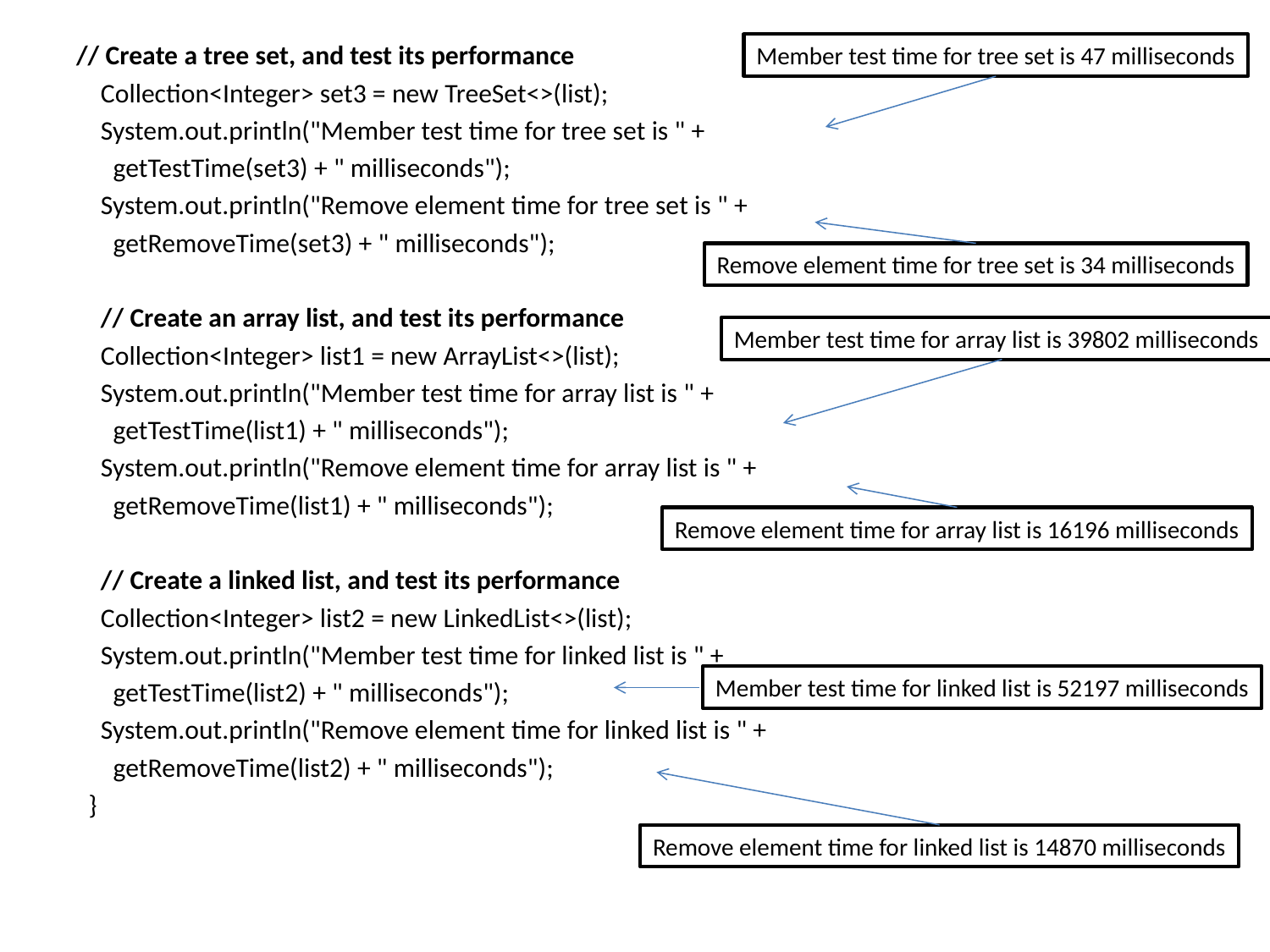

// Create a tree set, and test its performance
    Collection<Integer> set3 = new TreeSet<>(list);
    System.out.println("Member test time for tree set is " +
      getTestTime(set3) + " milliseconds");
    System.out.println("Remove element time for tree set is " +
      getRemoveTime(set3) + " milliseconds");

    // Create an array list, and test its performance
    Collection<Integer> list1 = new ArrayList<>(list);
    System.out.println("Member test time for array list is " +
      getTestTime(list1) + " milliseconds");
    System.out.println("Remove element time for array list is " +
      getRemoveTime(list1) + " milliseconds");

    // Create a linked list, and test its performance
    Collection<Integer> list2 = new LinkedList<>(list);
    System.out.println("Member test time for linked list is " +
      getTestTime(list2) + " milliseconds");
    System.out.println("Remove element time for linked list is " +
      getRemoveTime(list2) + " milliseconds");
  }

Member test time for tree set is 47 milliseconds
Remove element time for tree set is 34 milliseconds
Member test time for array list is 39802 milliseconds
Remove element time for array list is 16196 milliseconds
Member test time for linked list is 52197 milliseconds
Remove element time for linked list is 14870 milliseconds